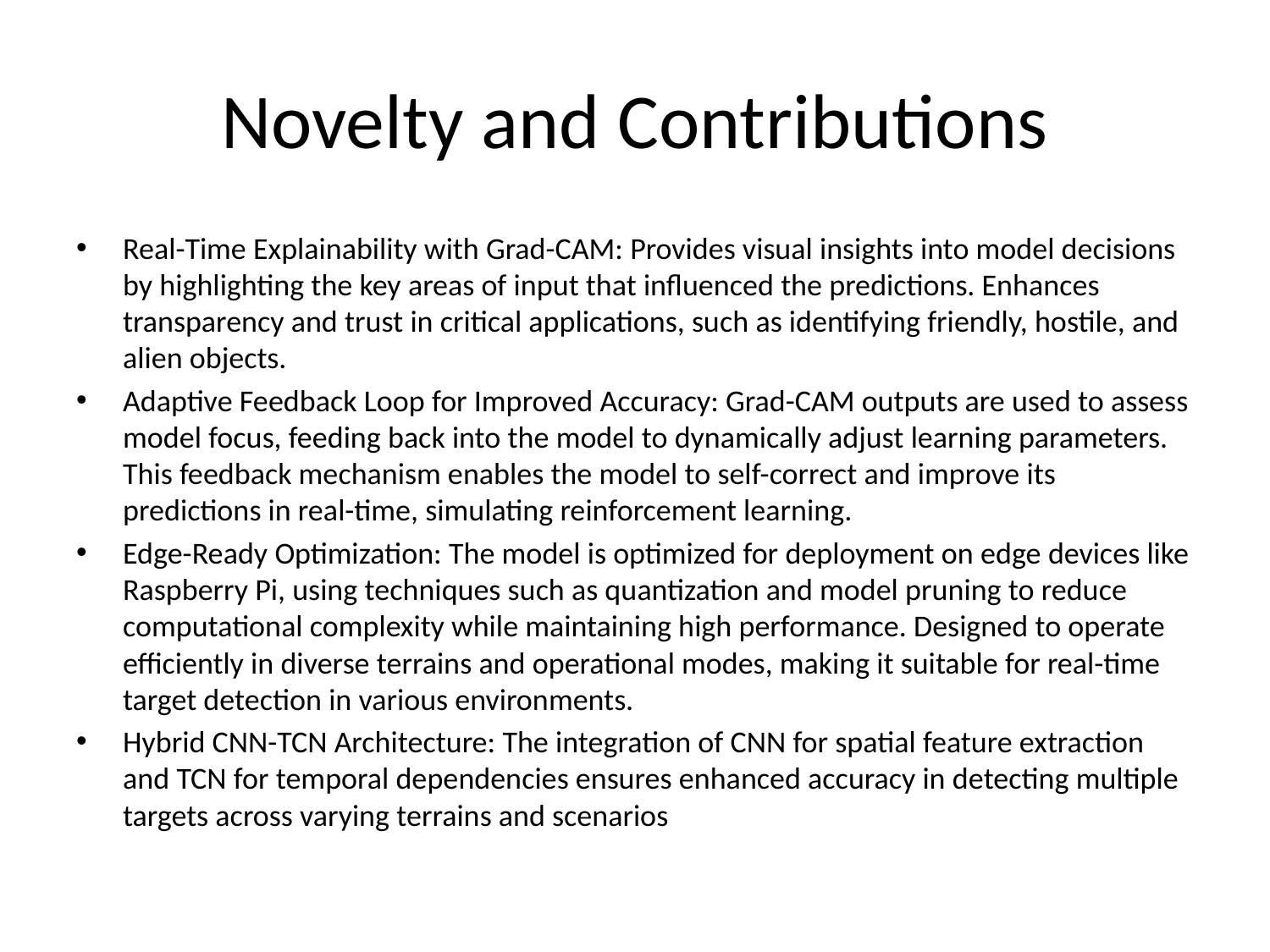

# Novelty and Contributions
Real-Time Explainability with Grad-CAM: Provides visual insights into model decisions by highlighting the key areas of input that influenced the predictions. Enhances transparency and trust in critical applications, such as identifying friendly, hostile, and alien objects.
Adaptive Feedback Loop for Improved Accuracy: Grad-CAM outputs are used to assess model focus, feeding back into the model to dynamically adjust learning parameters. This feedback mechanism enables the model to self-correct and improve its predictions in real-time, simulating reinforcement learning.
Edge-Ready Optimization: The model is optimized for deployment on edge devices like Raspberry Pi, using techniques such as quantization and model pruning to reduce computational complexity while maintaining high performance. Designed to operate efficiently in diverse terrains and operational modes, making it suitable for real-time target detection in various environments.
Hybrid CNN-TCN Architecture: The integration of CNN for spatial feature extraction and TCN for temporal dependencies ensures enhanced accuracy in detecting multiple targets across varying terrains and scenarios